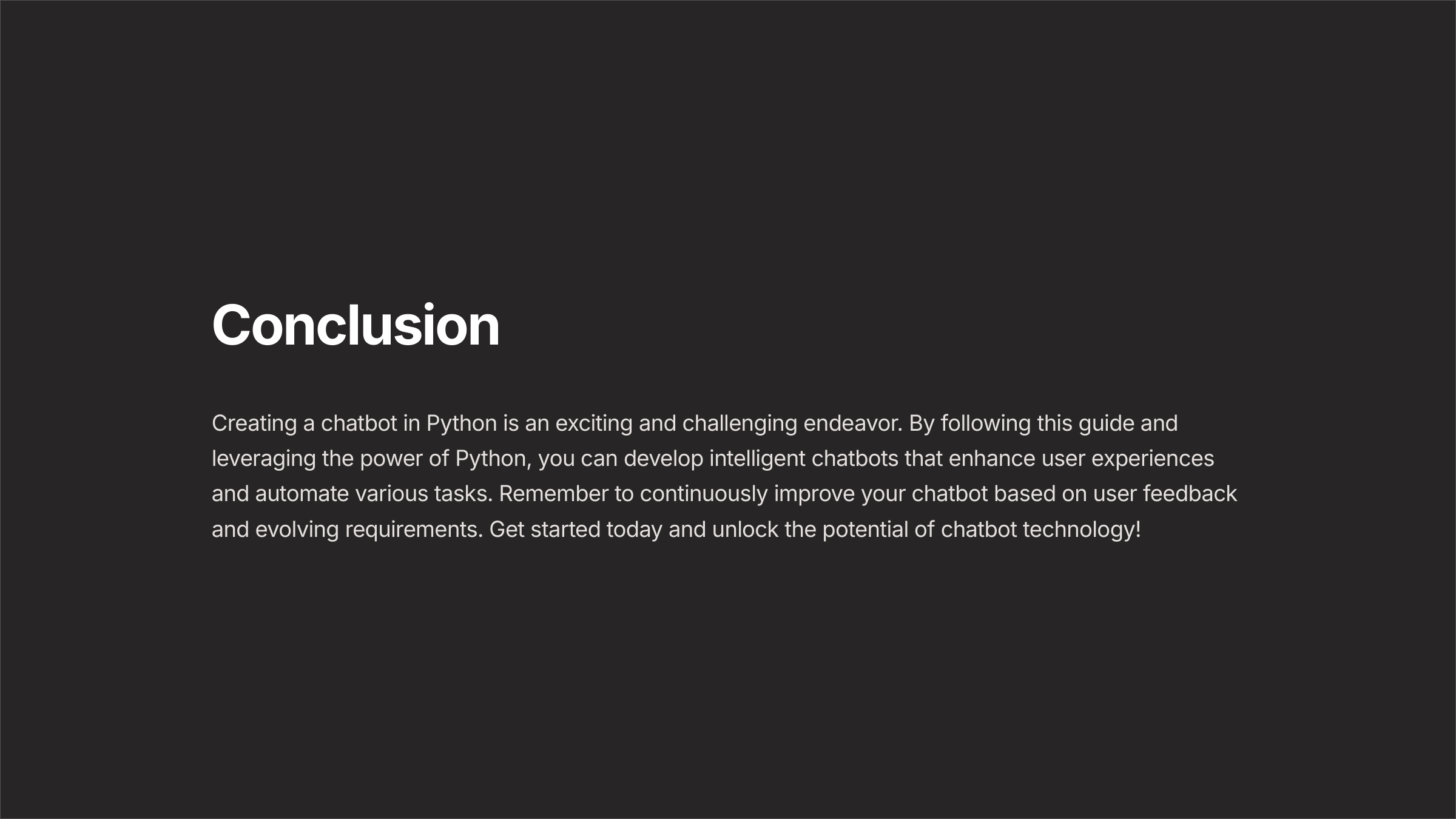

Conclusion
Creating a chatbot in Python is an exciting and challenging endeavor. By following this guide and leveraging the power of Python, you can develop intelligent chatbots that enhance user experiences and automate various tasks. Remember to continuously improve your chatbot based on user feedback and evolving requirements. Get started today and unlock the potential of chatbot technology!